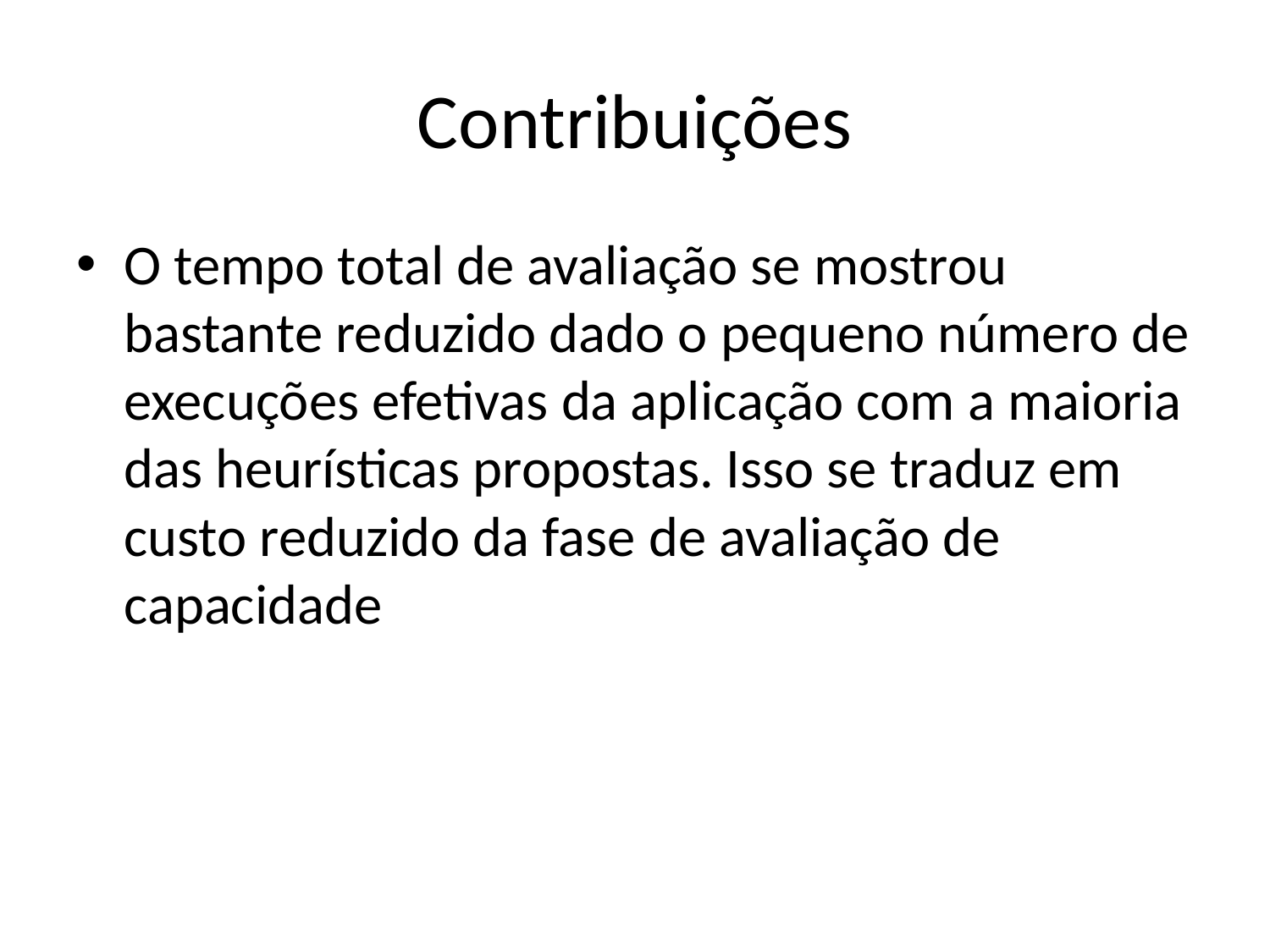

# Contribuições
O tempo total de avaliação se mostrou bastante reduzido dado o pequeno número de execuções efetivas da aplicação com a maioria das heurísticas propostas. Isso se traduz em custo reduzido da fase de avaliação de capacidade